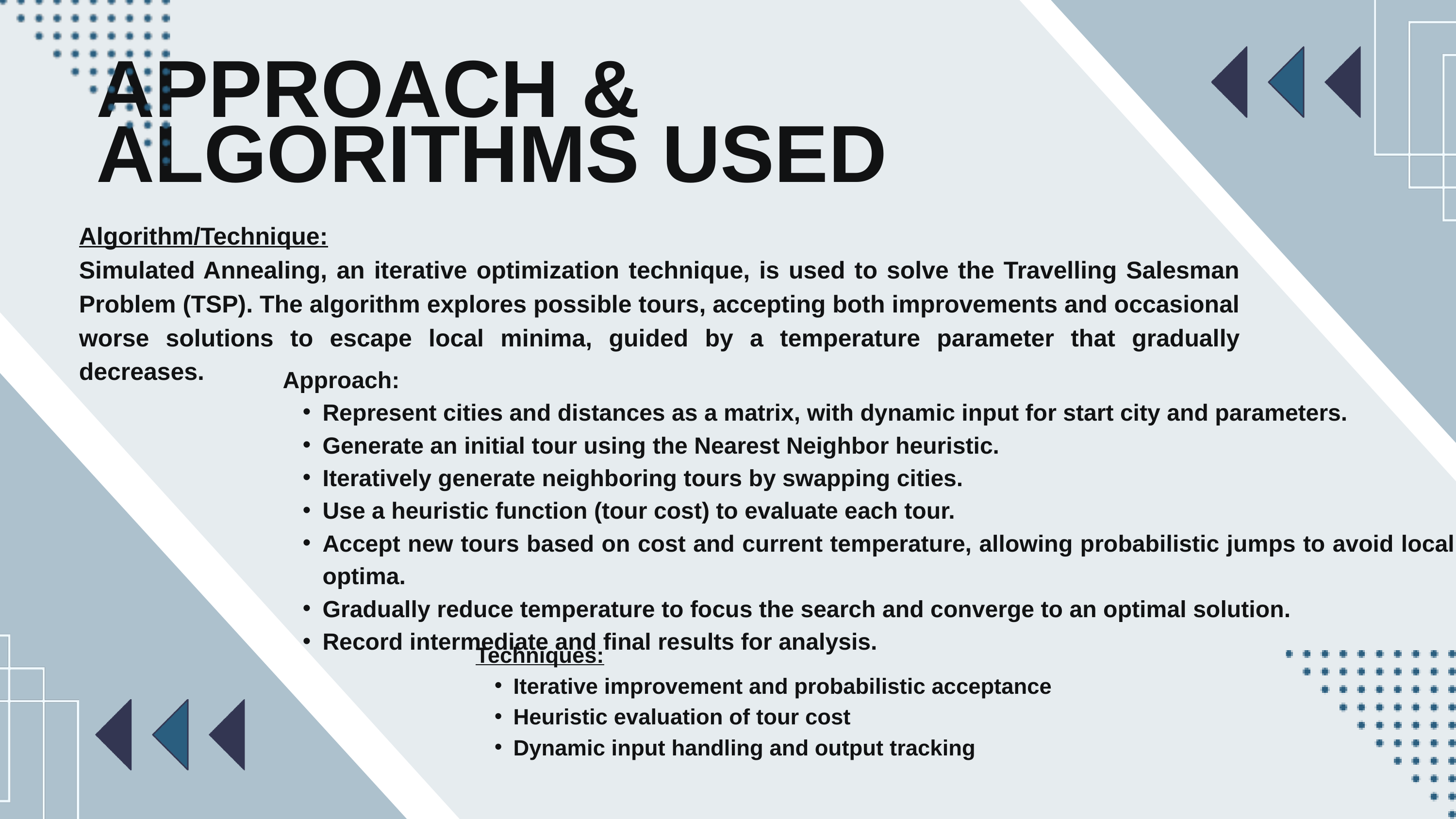

APPROACH & ALGORITHMS USED
Algorithm/Technique:
Simulated Annealing, an iterative optimization technique, is used to solve the Travelling Salesman Problem (TSP). The algorithm explores possible tours, accepting both improvements and occasional worse solutions to escape local minima, guided by a temperature parameter that gradually decreases.
Approach:
Represent cities and distances as a matrix, with dynamic input for start city and parameters.
Generate an initial tour using the Nearest Neighbor heuristic.
Iteratively generate neighboring tours by swapping cities.
Use a heuristic function (tour cost) to evaluate each tour.
Accept new tours based on cost and current temperature, allowing probabilistic jumps to avoid local optima.
Gradually reduce temperature to focus the search and converge to an optimal solution.
Record intermediate and final results for analysis.

Techniques:
Iterative improvement and probabilistic acceptance
Heuristic evaluation of tour cost
Dynamic input handling and output tracking